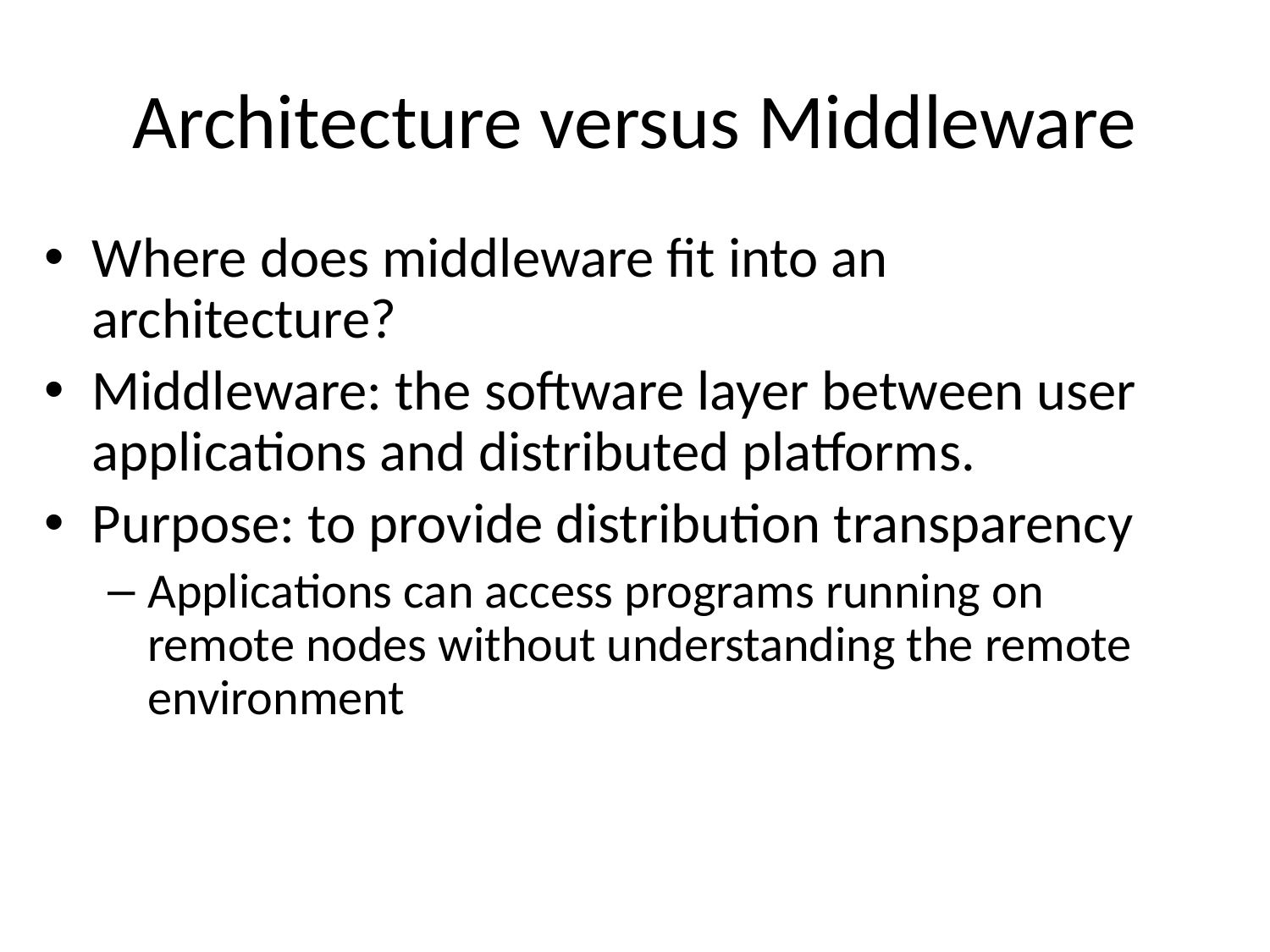

# Architecture versus Middleware
Where does middleware fit into an architecture?
Middleware: the software layer between user applications and distributed platforms.
Purpose: to provide distribution transparency
Applications can access programs running on remote nodes without understanding the remote environment